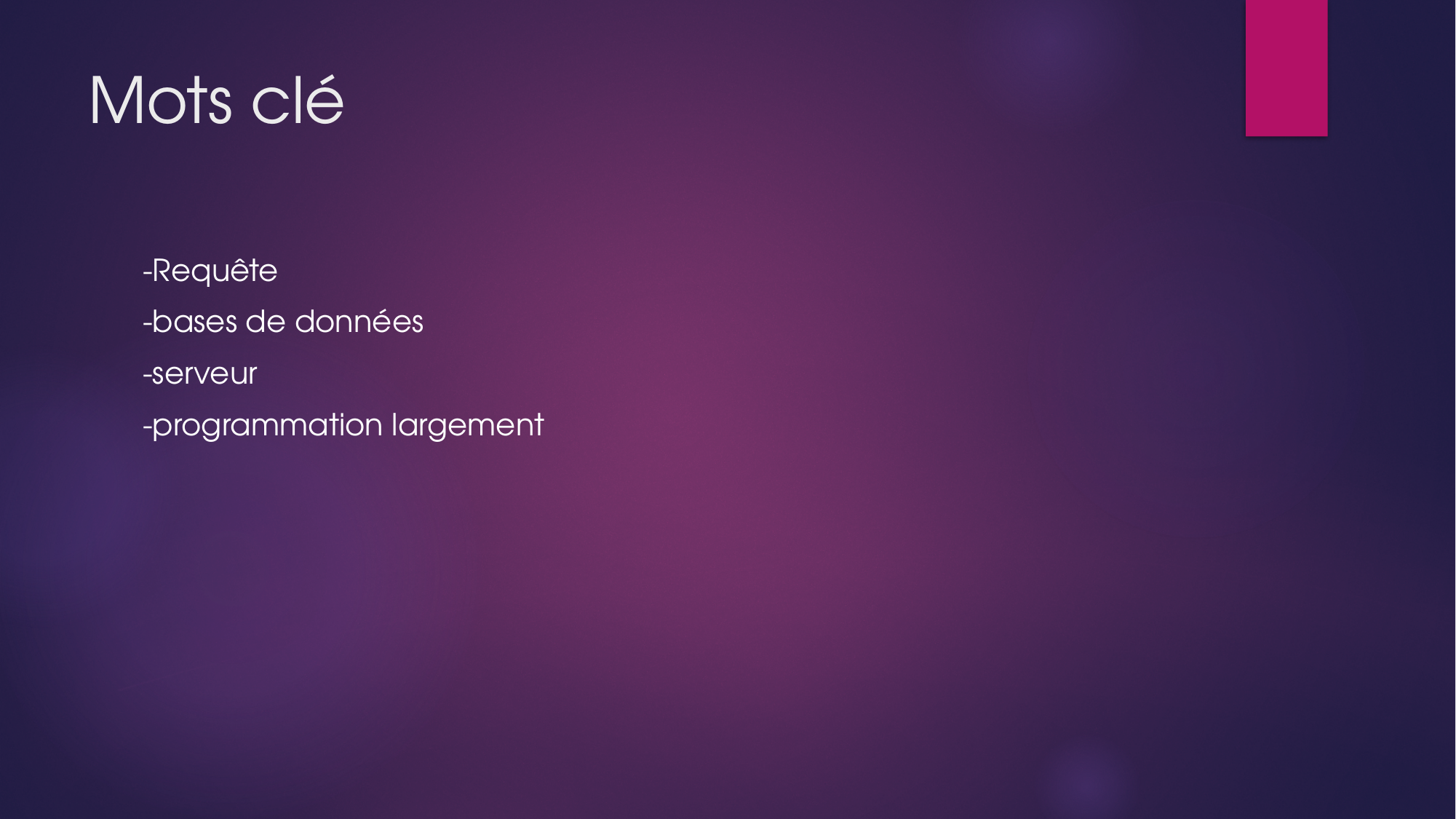

# Mots clé
-Requête
-bases de données
-serveur
-programmation largement